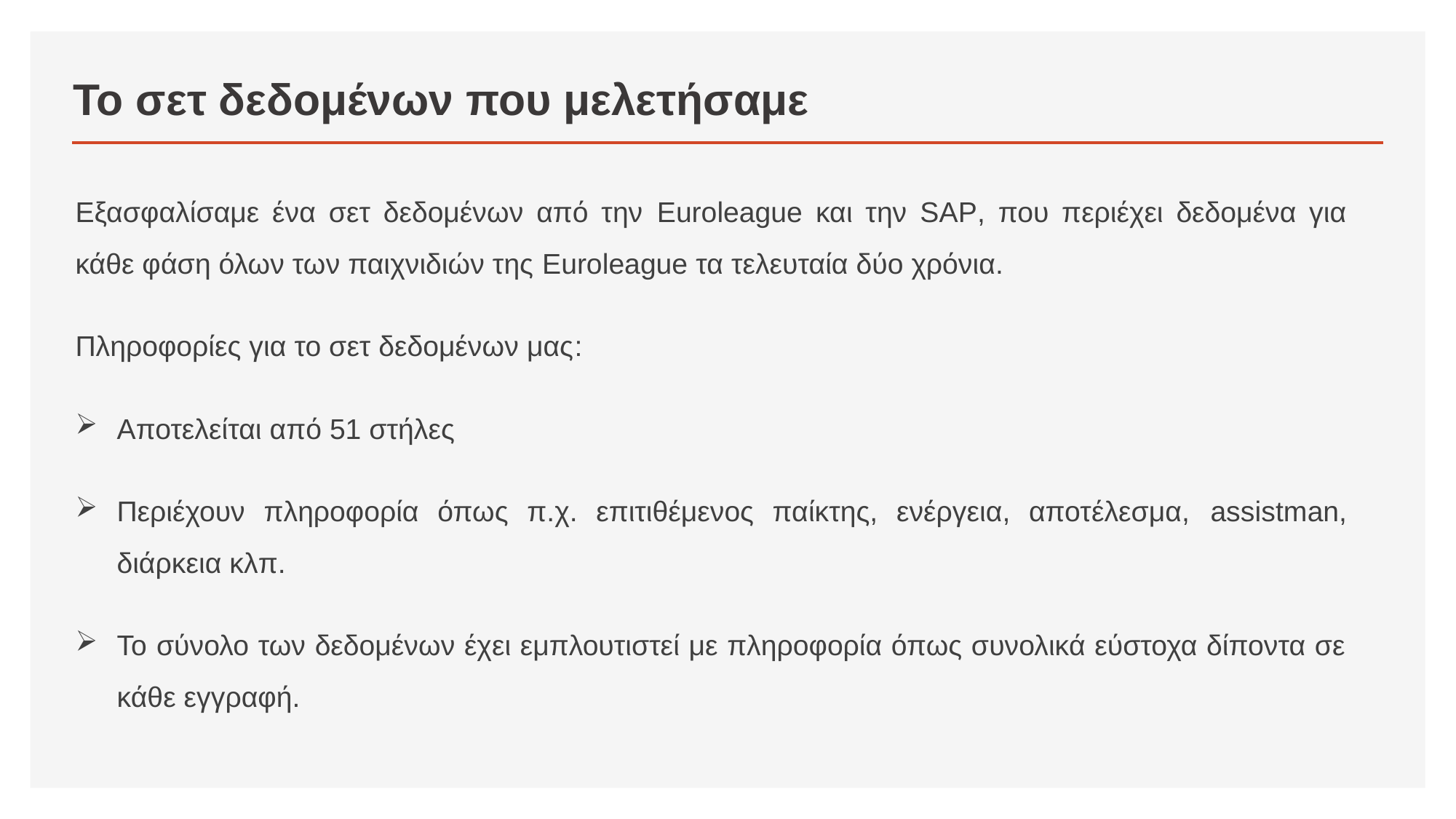

# Το σετ δεδομένων που μελετήσαμε
Εξασφαλίσαμε ένα σετ δεδομένων από την Euroleague και την SAP, που περιέχει δεδομένα για κάθε φάση όλων των παιχνιδιών της Euroleague τα τελευταία δύο χρόνια.
Πληροφορίες για το σετ δεδομένων μας:
Αποτελείται από 51 στήλες
Περιέχουν πληροφορία όπως π.χ. επιτιθέμενος παίκτης, ενέργεια, αποτέλεσμα, assistman, διάρκεια κλπ.
To σύνολο των δεδομένων έχει εμπλουτιστεί με πληροφορία όπως συνολικά εύστοχα δίποντα σε κάθε εγγραφή.